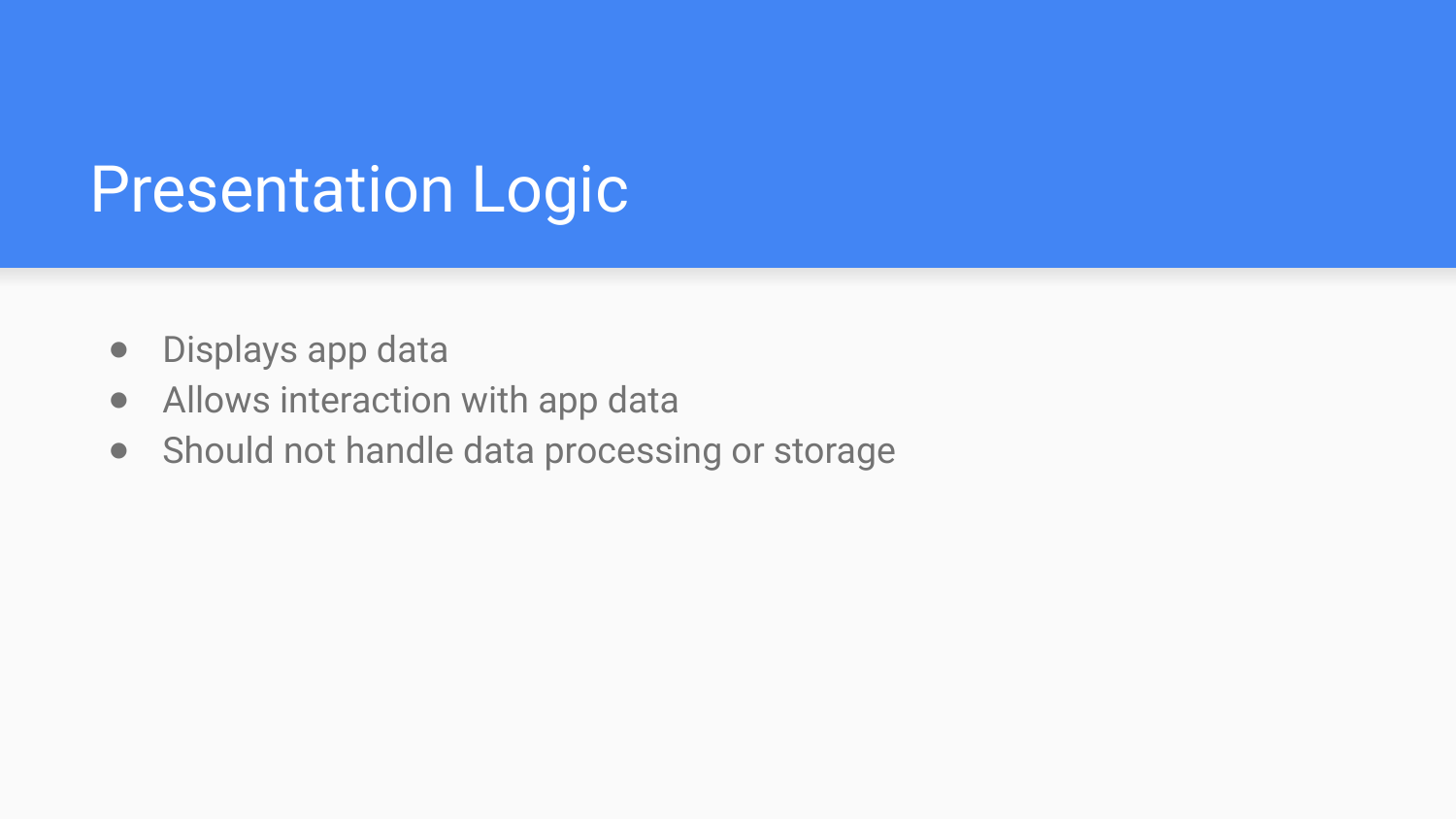

# Presentation Logic
Displays app data
Allows interaction with app data
Should not handle data processing or storage